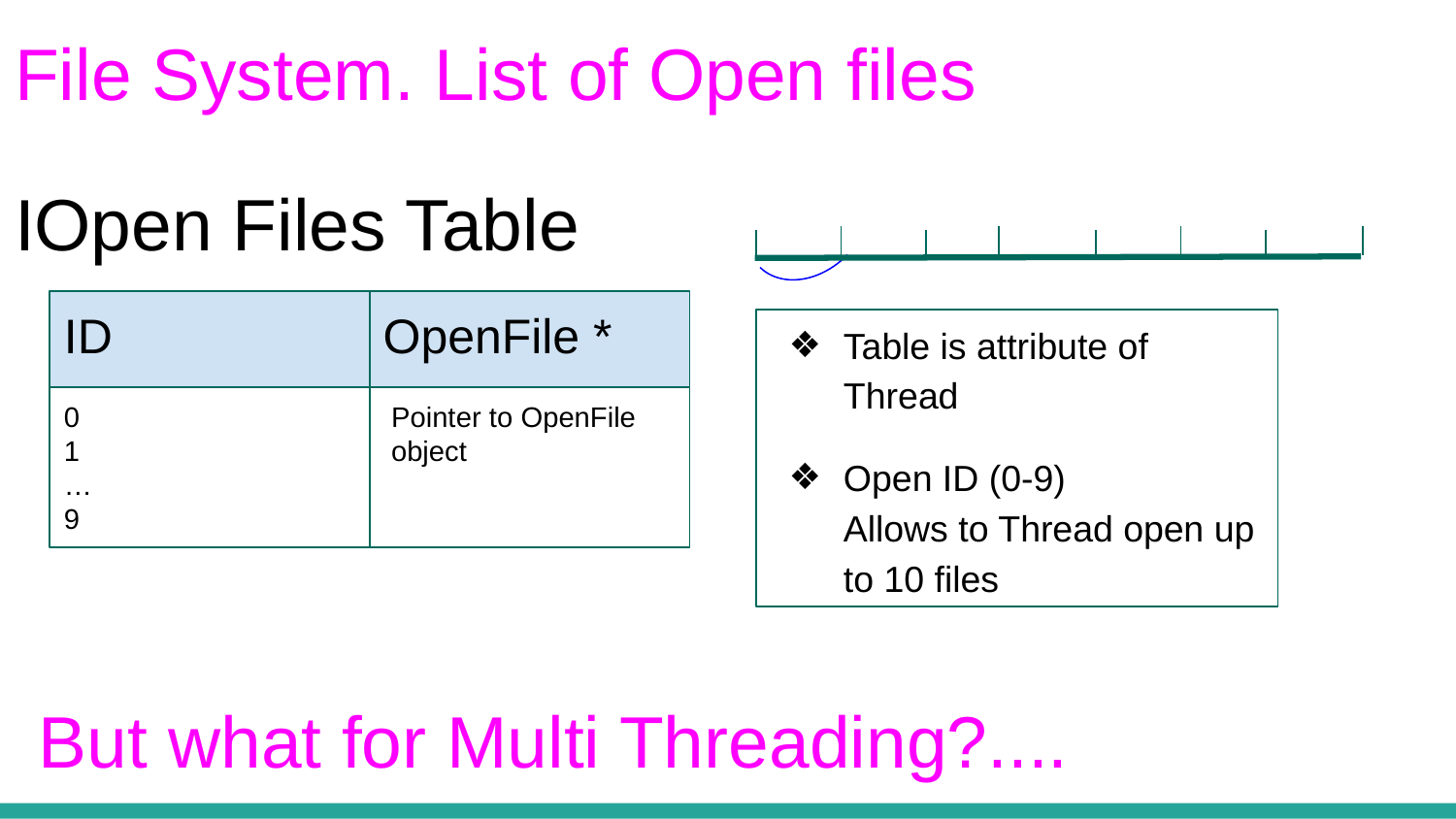

File System. List of Open files
IOpen Files Table

ID                    OpenFile *

Table is attribute of Thread
Open ID (0-9)
Allows to Thread open up to 10 files
0                                       Pointer to OpenFile
1                                       object
…
9
But what for Multi Threading?....